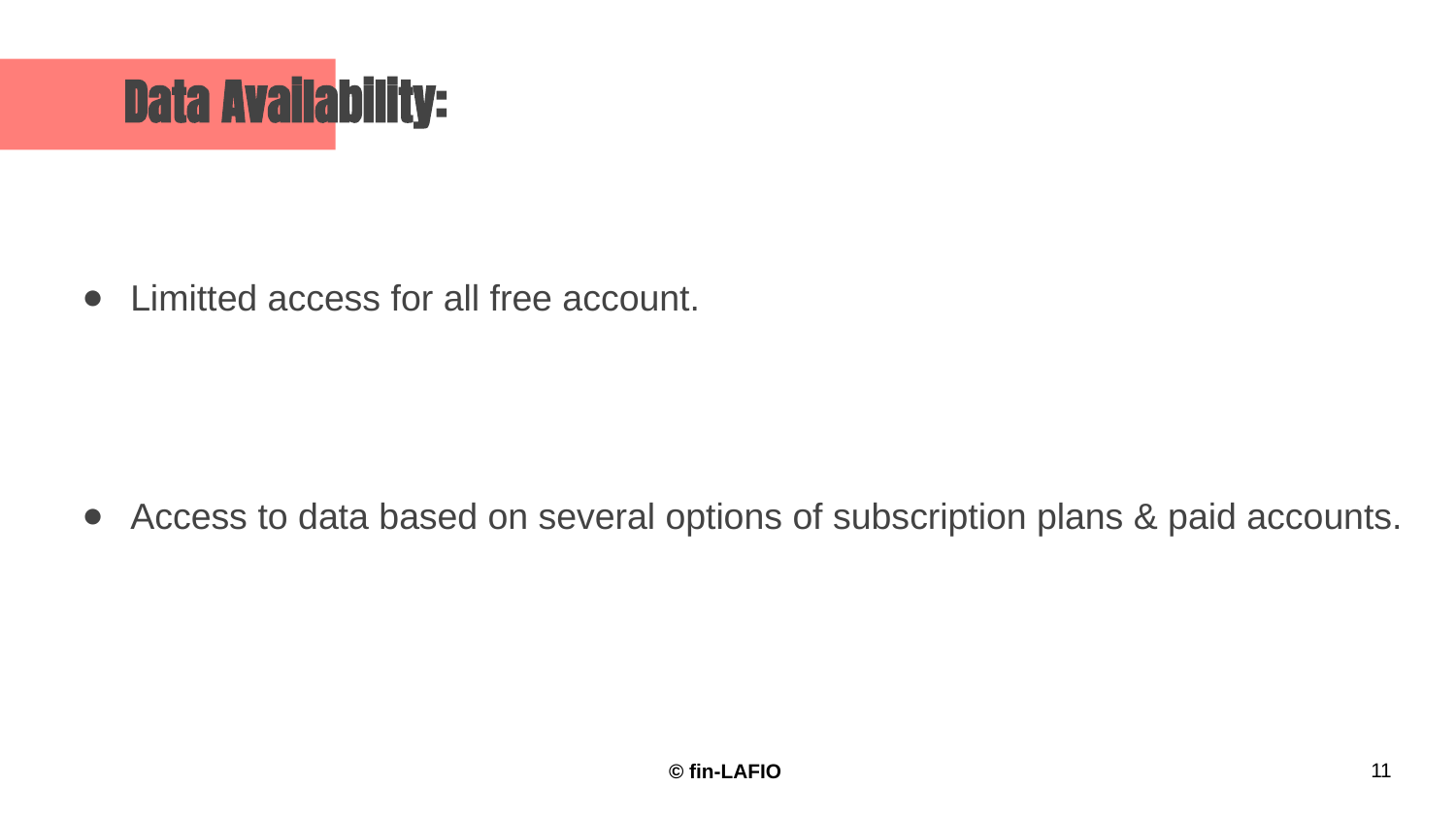

# Data Availability:
Limitted access for all free account.

Access to data based on several options of subscription plans & paid accounts.
11